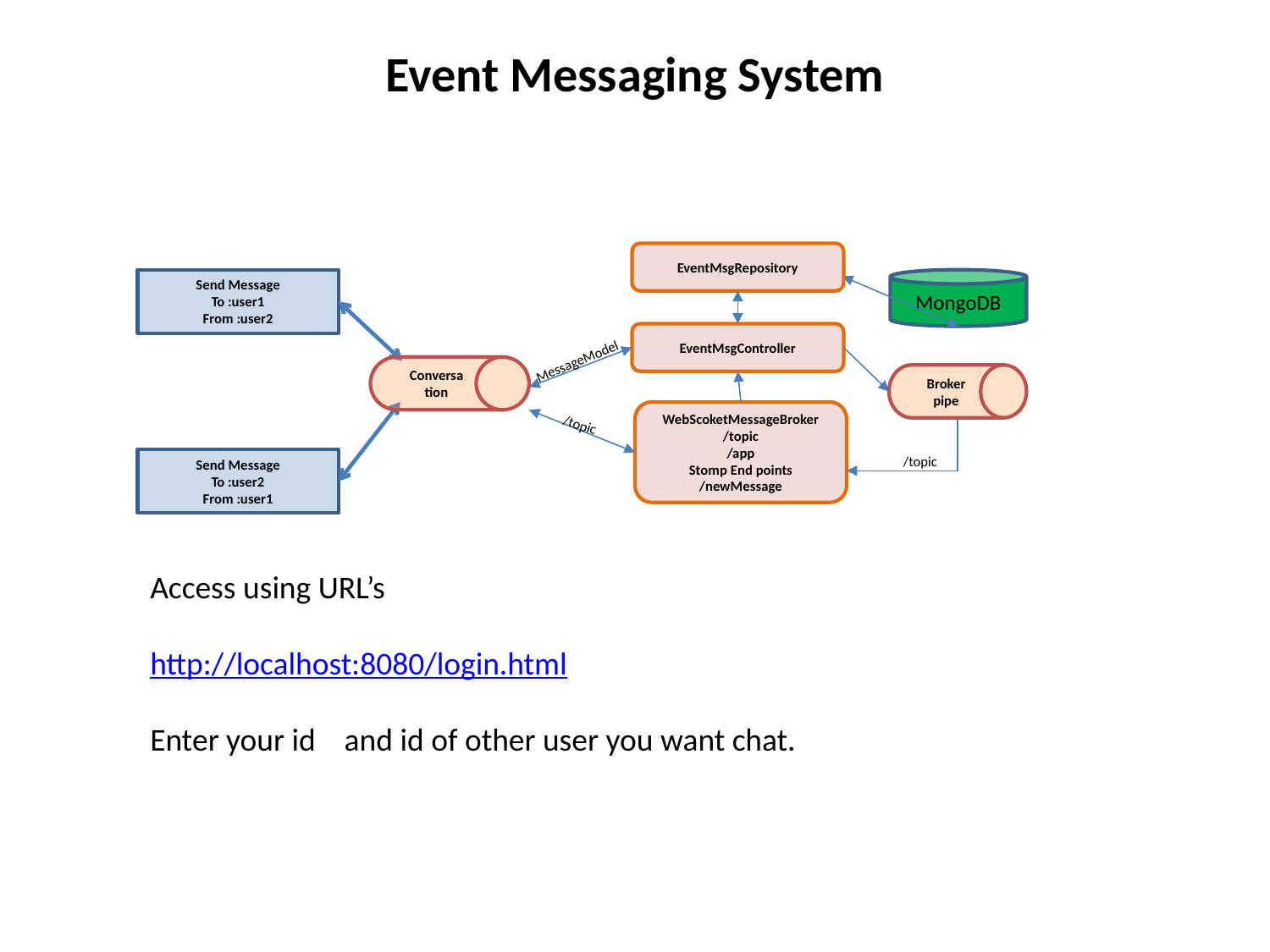

Event Messaging System
EventMsgRepository
Send Message
To :user1
From :user2
MongoDB
EventMsgController
MessageModel
Conversation
Broker pipe
WebScoketMessageBroker
/topic
/app
Stomp End points
/newMessage
/topic
/topic
Send Message
To :user2
From :user1
Access using URL’s

http://localhost:8080/login.html

Enter your id    and id of other user you want chat.